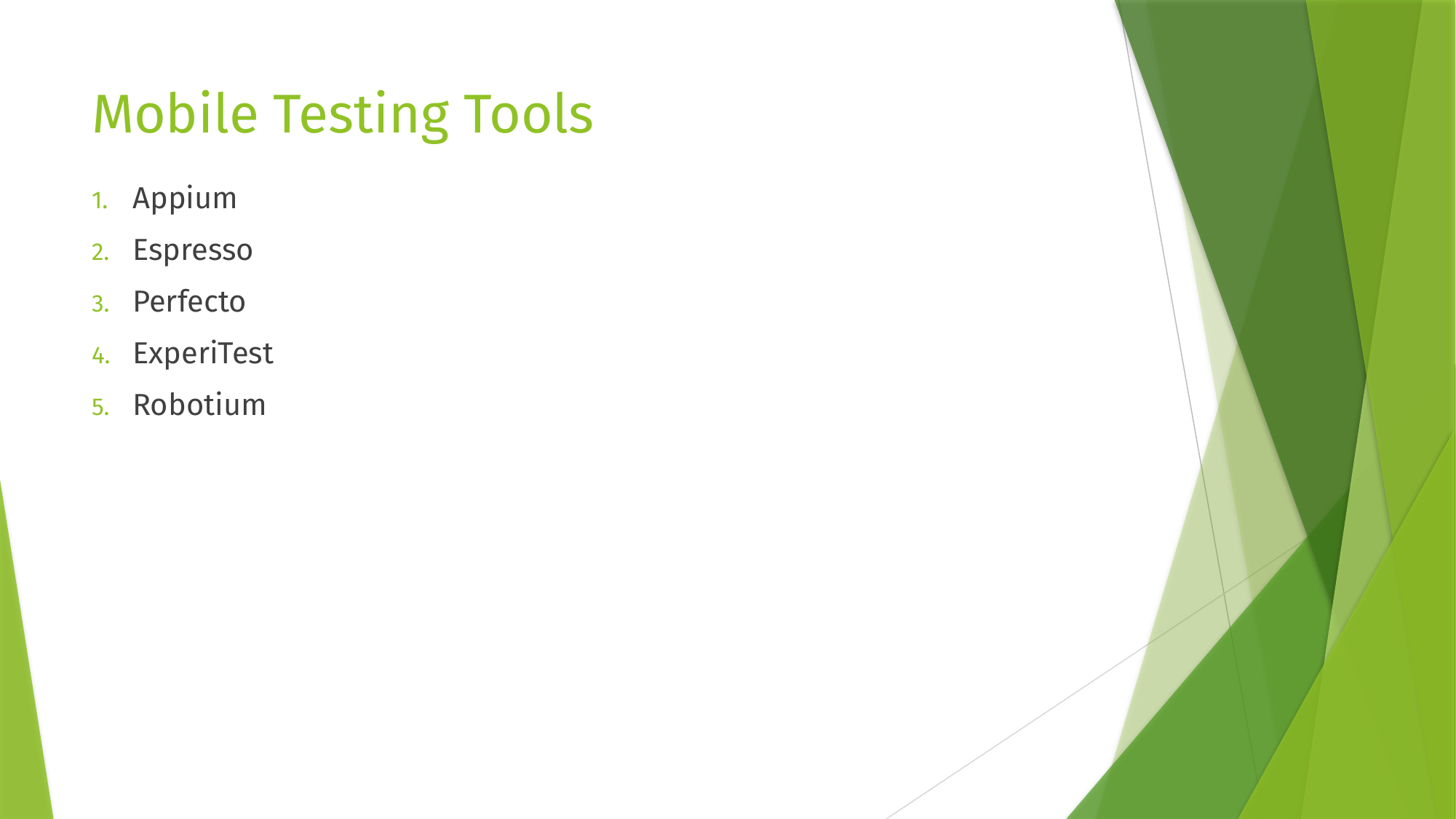

# Mobile Testing Tools
Appium
Espresso
Perfecto
ExperiTest
Robotium